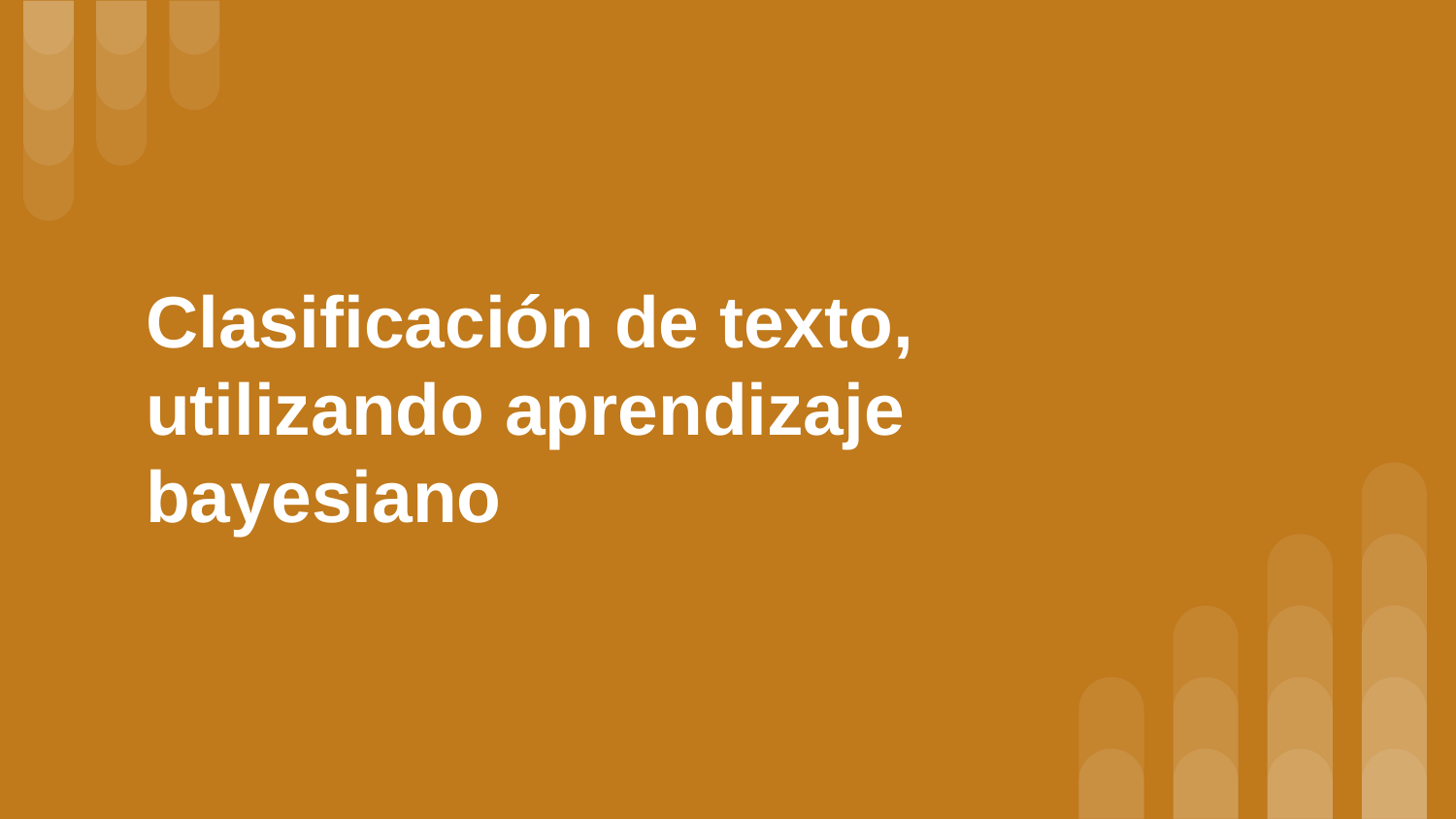

# Clasificación de texto, utilizando aprendizaje bayesiano